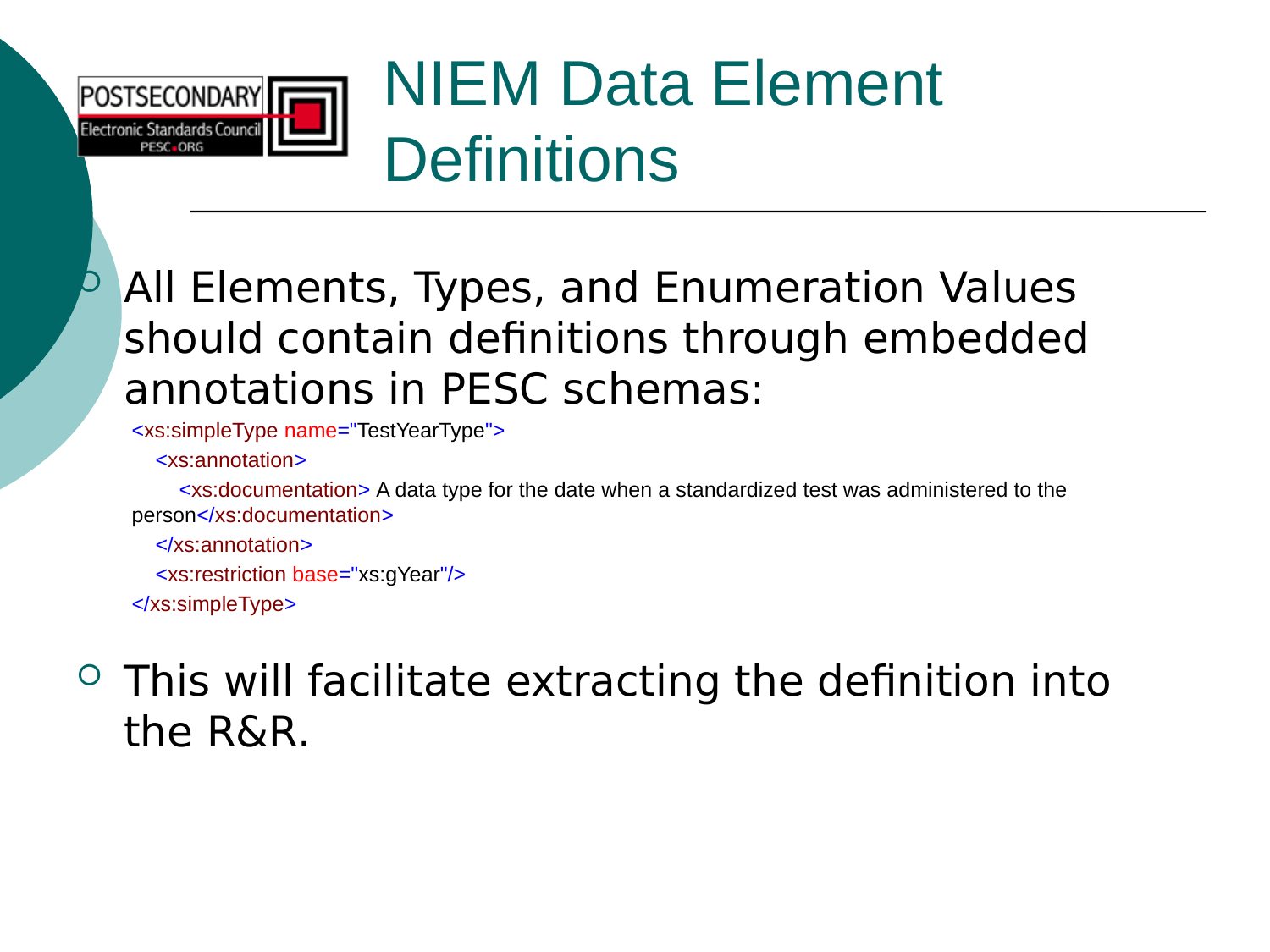

# NIEM Data Element Definitions
All Elements, Types, and Enumeration Values should contain definitions through embedded annotations in PESC schemas:
<xs:simpleType name="TestYearType">
    <xs:annotation>
        <xs:documentation> A data type for the date when a standardized test was administered to the person</xs:documentation>
    </xs:annotation>
    <xs:restriction base="xs:gYear"/>
</xs:simpleType>

This will facilitate extracting the definition into the R&R.